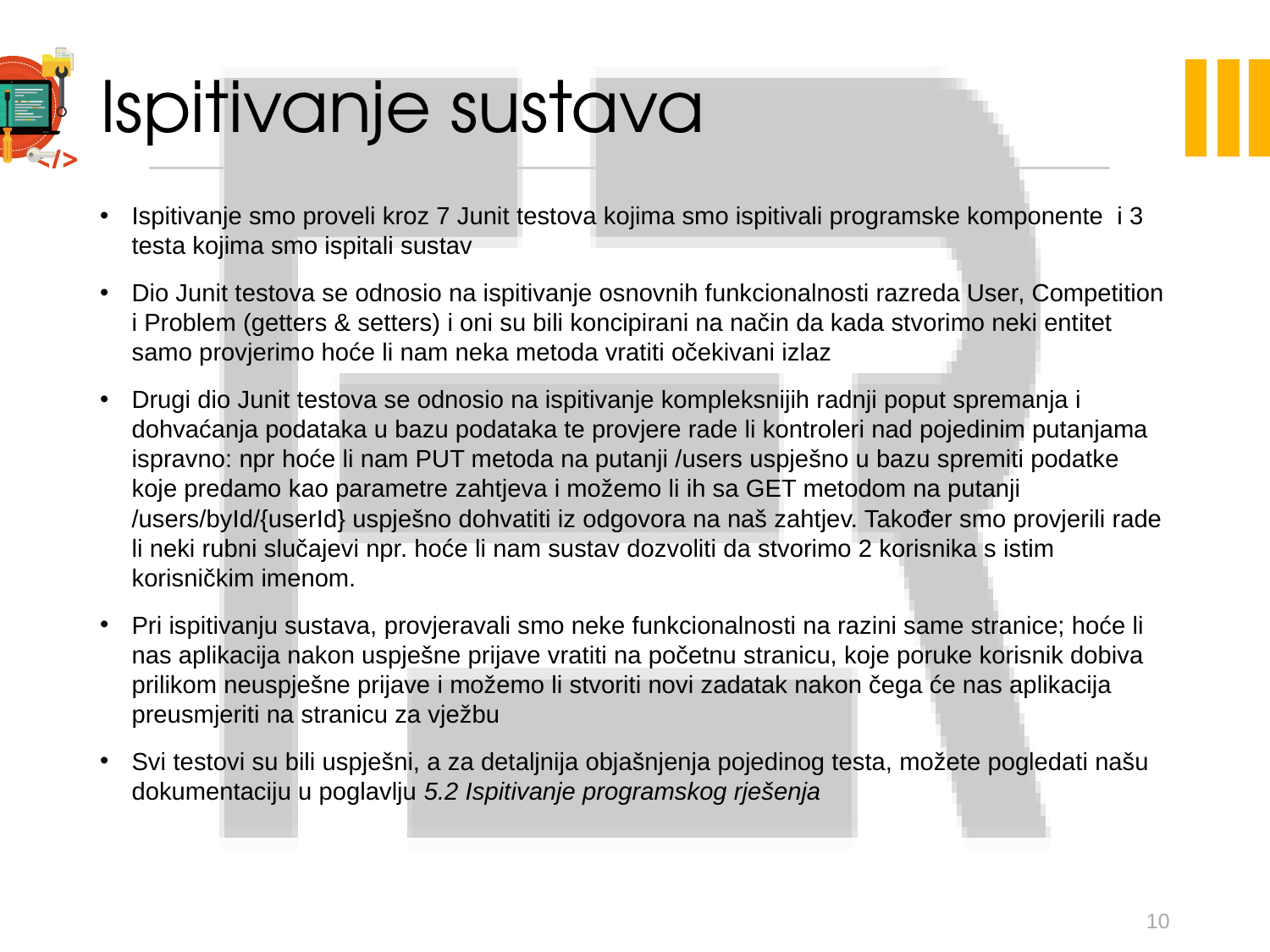

# Ispitivanje sustava
Ispitivanje smo proveli kroz 7 Junit testova kojima smo ispitivali programske komponente  i 3 testa kojima smo ispitali sustav
Dio Junit testova se odnosio na ispitivanje osnovnih funkcionalnosti razreda User, Competition i Problem (getters & setters) i oni su bili koncipirani na način da kada stvorimo neki entitet samo provjerimo hoće li nam neka metoda vratiti očekivani izlaz
Drugi dio Junit testova se odnosio na ispitivanje kompleksnijih radnji poput spremanja i dohvaćanja podataka u bazu podataka te provjere rade li kontroleri nad pojedinim putanjama ispravno: npr hoće li nam PUT metoda na putanji /users uspješno u bazu spremiti podatke koje predamo kao parametre zahtjeva i možemo li ih sa GET metodom na putanji /users/byId/{userId} uspješno dohvatiti iz odgovora na naš zahtjev. Također smo provjerili rade li neki rubni slučajevi npr. hoće li nam sustav dozvoliti da stvorimo 2 korisnika s istim korisničkim imenom.
Pri ispitivanju sustava, provjeravali smo neke funkcionalnosti na razini same stranice; hoće li nas aplikacija nakon uspješne prijave vratiti na početnu stranicu, koje poruke korisnik dobiva prilikom neuspješne prijave i možemo li stvoriti novi zadatak nakon čega će nas aplikacija preusmjeriti na stranicu za vježbu
Svi testovi su bili uspješni, a za detaljnija objašnjenja pojedinog testa, možete pogledati našu dokumentaciju u poglavlju 5.2 Ispitivanje programskog rješenja

10